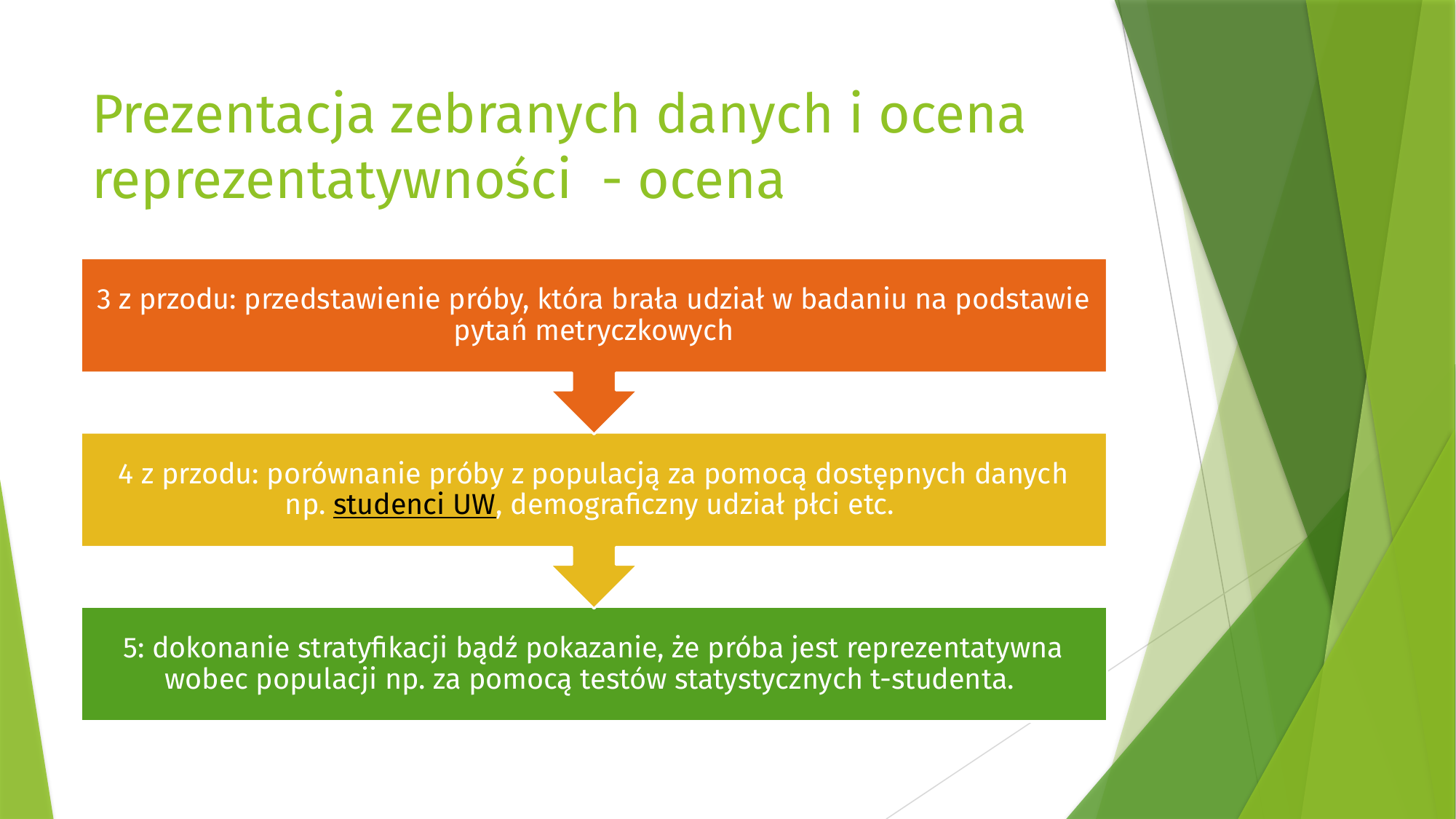

# Prezentacja zebranych danych i ocena reprezentatywności  - ocena
5: dokonanie stratyfikacji bądź pokazanie, że próba jest reprezentatywna wobec populacji np. za pomocą testów statystycznych t-studenta.
4 z przodu: porównanie próby z populacją za pomocą dostępnych danych np. studenci UW, demograficzny udział płci etc.
3 z przodu: przedstawienie próby, która brała udział w badaniu na podstawie pytań metryczkowych